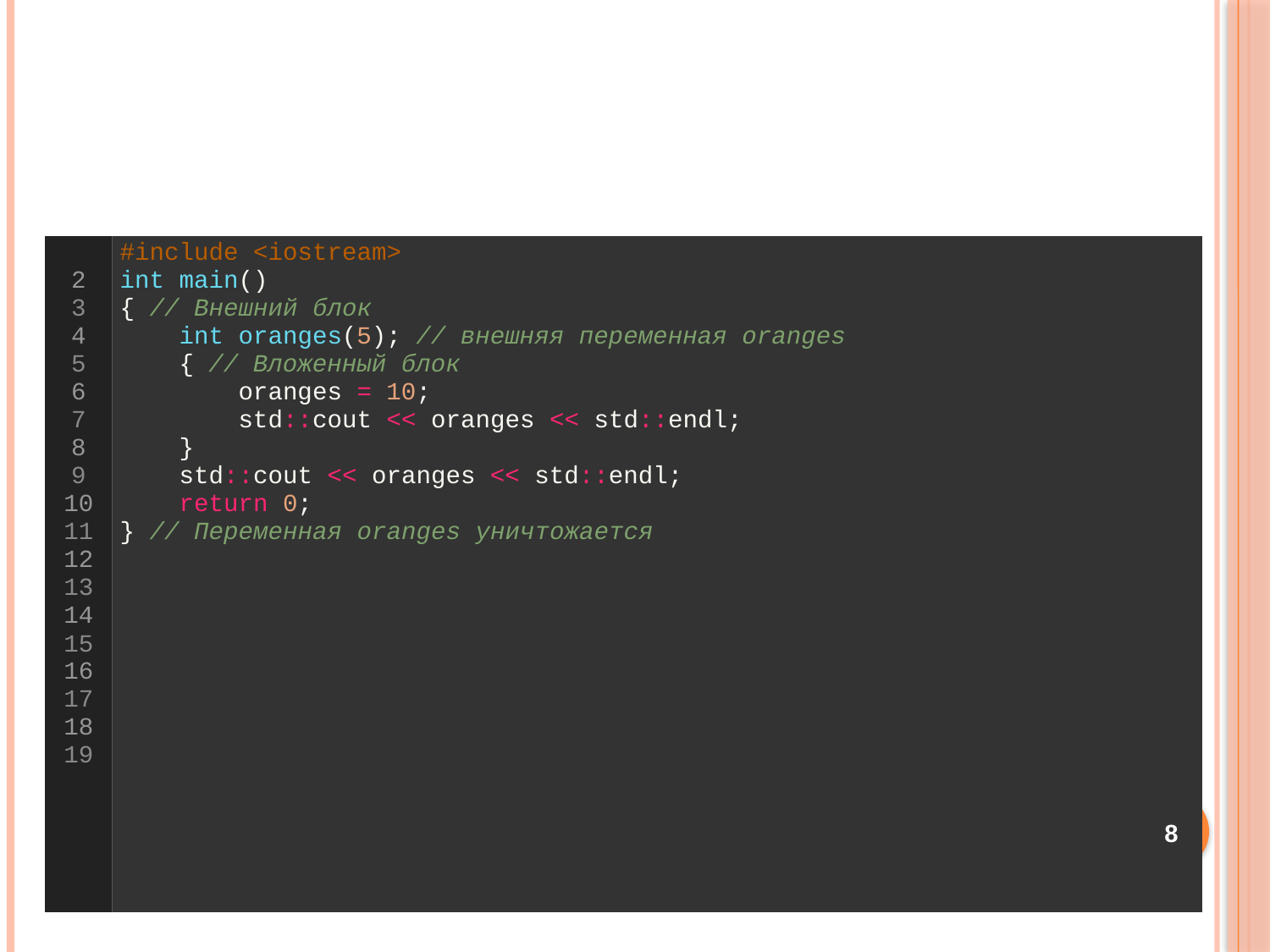

#
| 2 3 4 5 6 7 8 9 10 11 12 13 14 15 16 17 18 19 | #include <iostream> int main() { // Внешний блок     int oranges(5); // внешняя переменная oranges     { // Вложенный блок         oranges = 10;         std::cout << oranges << std::endl;     }     std::cout << oranges << std::endl;     return 0; } // Переменная oranges уничтожается |
| --- | --- |
8